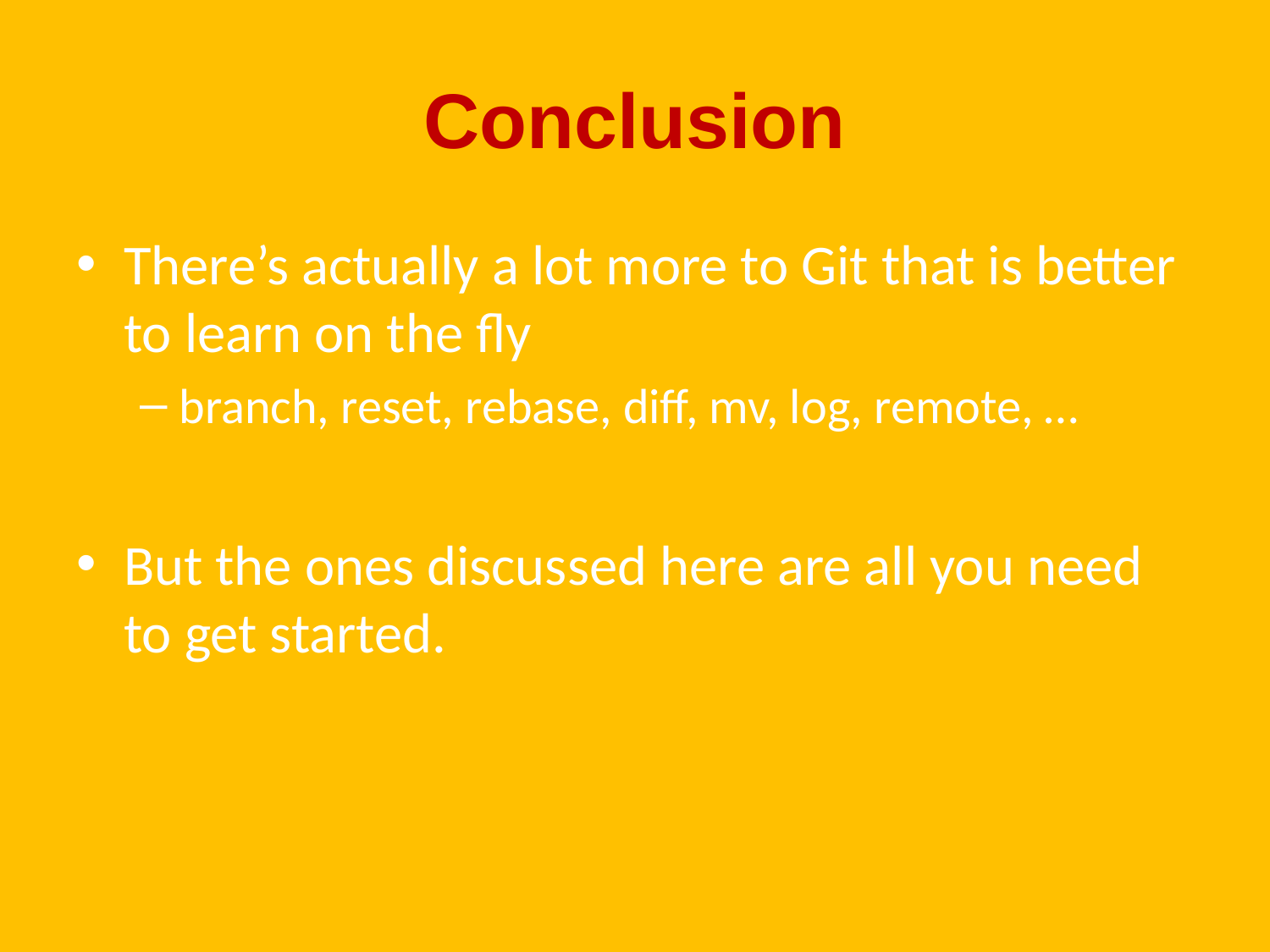

# Conclusion
There’s actually a lot more to Git that is better to learn on the fly
branch, reset, rebase, diff, mv, log, remote, …

But the ones discussed here are all you need to get started.